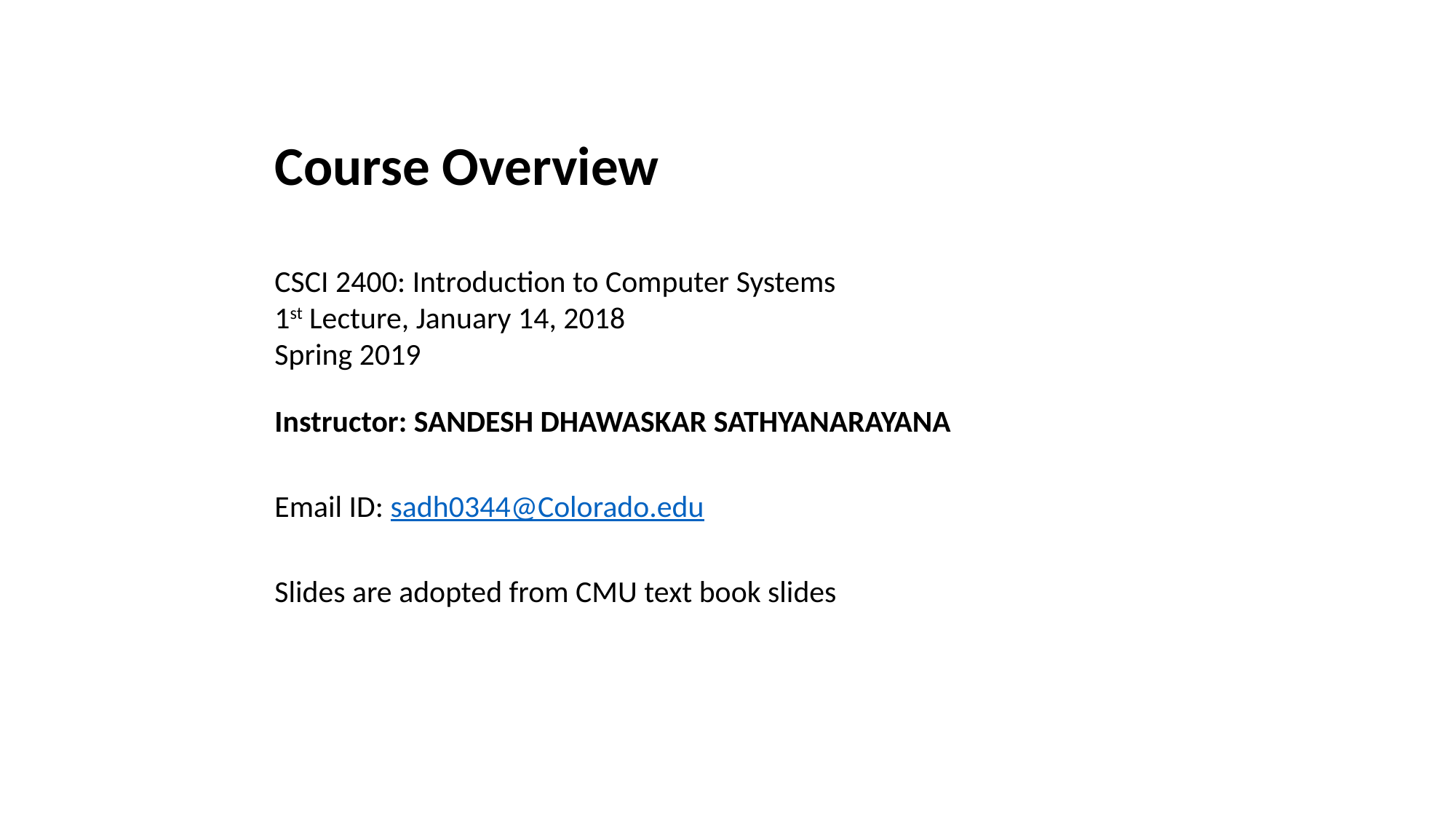

Course Overview
CSCI 2400: Introduction to Computer Systems
1st Lecture, January 14, 2018
Spring 2019
Instructor: SANDESH DHAWASKAR SATHYANARAYANA

Email ID: sadh0344@Colorado.edu

Slides are adopted from CMU text book slides